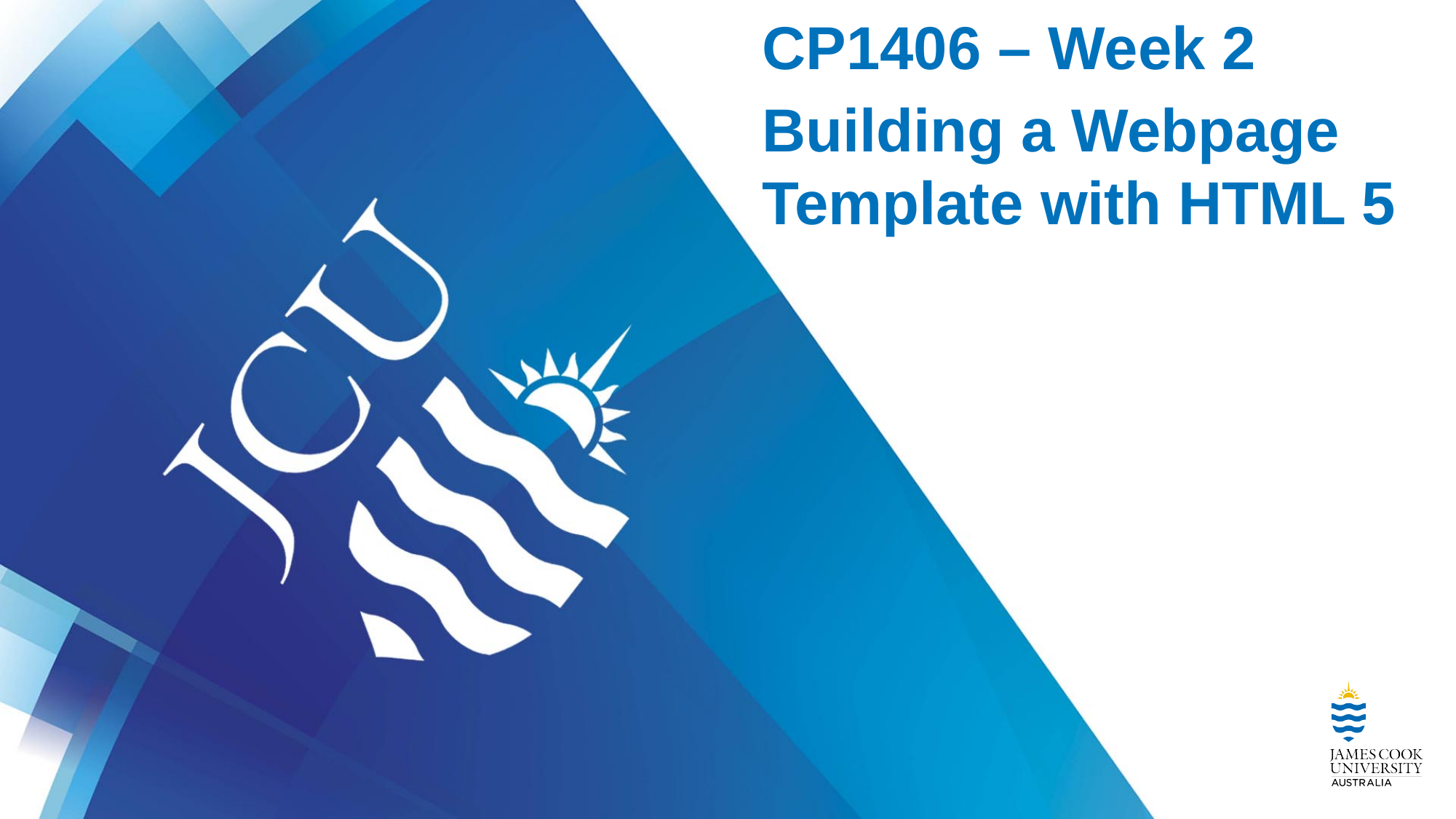

CP1406 – Week 2
Building a Webpage Template with HTML 5